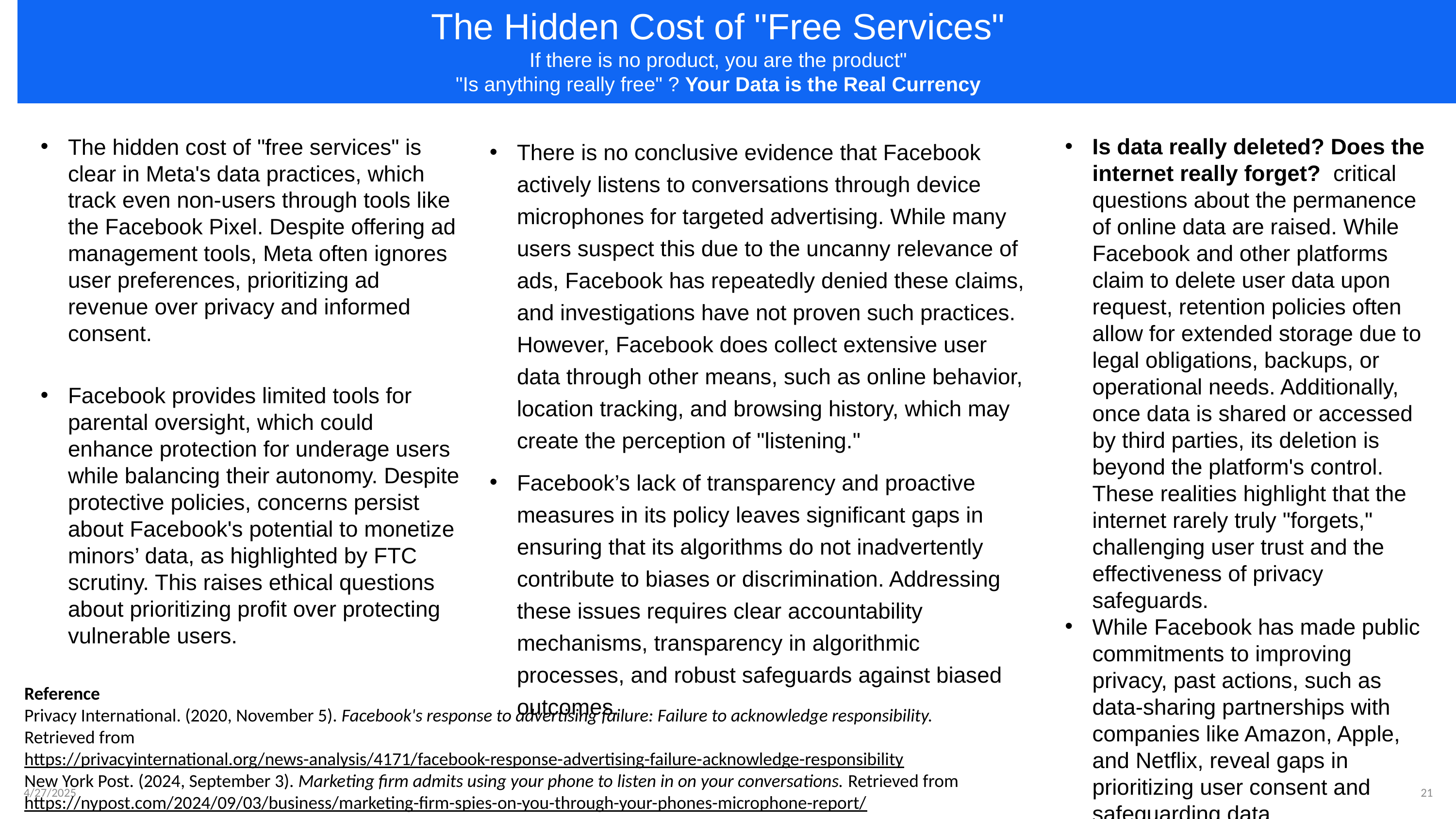

The Hidden Cost of "Free Services"
If there is no product, you are the product"
"Is anything really free" ? Your Data is the Real Currency

Is data really deleted? Does the internet really forget?  critical questions about the permanence of online data are raised. While Facebook and other platforms claim to delete user data upon request, retention policies often allow for extended storage due to legal obligations, backups, or operational needs. Additionally, once data is shared or accessed by third parties, its deletion is beyond the platform's control. These realities highlight that the internet rarely truly "forgets," challenging user trust and the effectiveness of privacy safeguards.
While Facebook has made public commitments to improving privacy, past actions, such as data-sharing partnerships with companies like Amazon, Apple, and Netflix, reveal gaps in prioritizing user consent and safeguarding data.

The hidden cost of "free services" is clear in Meta's data practices, which track even non-users through tools like the Facebook Pixel. Despite offering ad management tools, Meta often ignores user preferences, prioritizing ad revenue over privacy and informed consent.

Facebook provides limited tools for parental oversight, which could enhance protection for underage users while balancing their autonomy. Despite protective policies, concerns persist about Facebook's potential to monetize minors’ data, as highlighted by FTC scrutiny. This raises ethical questions about prioritizing profit over protecting vulnerable users.

There is no conclusive evidence that Facebook actively listens to conversations through device microphones for targeted advertising. While many users suspect this due to the uncanny relevance of ads, Facebook has repeatedly denied these claims, and investigations have not proven such practices. However, Facebook does collect extensive user data through other means, such as online behavior, location tracking, and browsing history, which may create the perception of "listening."
Facebook’s lack of transparency and proactive measures in its policy leaves significant gaps in ensuring that its algorithms do not inadvertently contribute to biases or discrimination. Addressing these issues requires clear accountability mechanisms, transparency in algorithmic processes, and robust safeguards against biased outcomes.

Reference
Privacy International. (2020, November 5). Facebook's response to advertising failure: Failure to acknowledge responsibility. Retrieved from https://privacyinternational.org/news-analysis/4171/facebook-response-advertising-failure-acknowledge-responsibility
New York Post. (2024, September 3). Marketing firm admits using your phone to listen in on your conversations. Retrieved from https://nypost.com/2024/09/03/business/marketing-firm-spies-on-you-through-your-phones-microphone-report/

4/27/2025

21